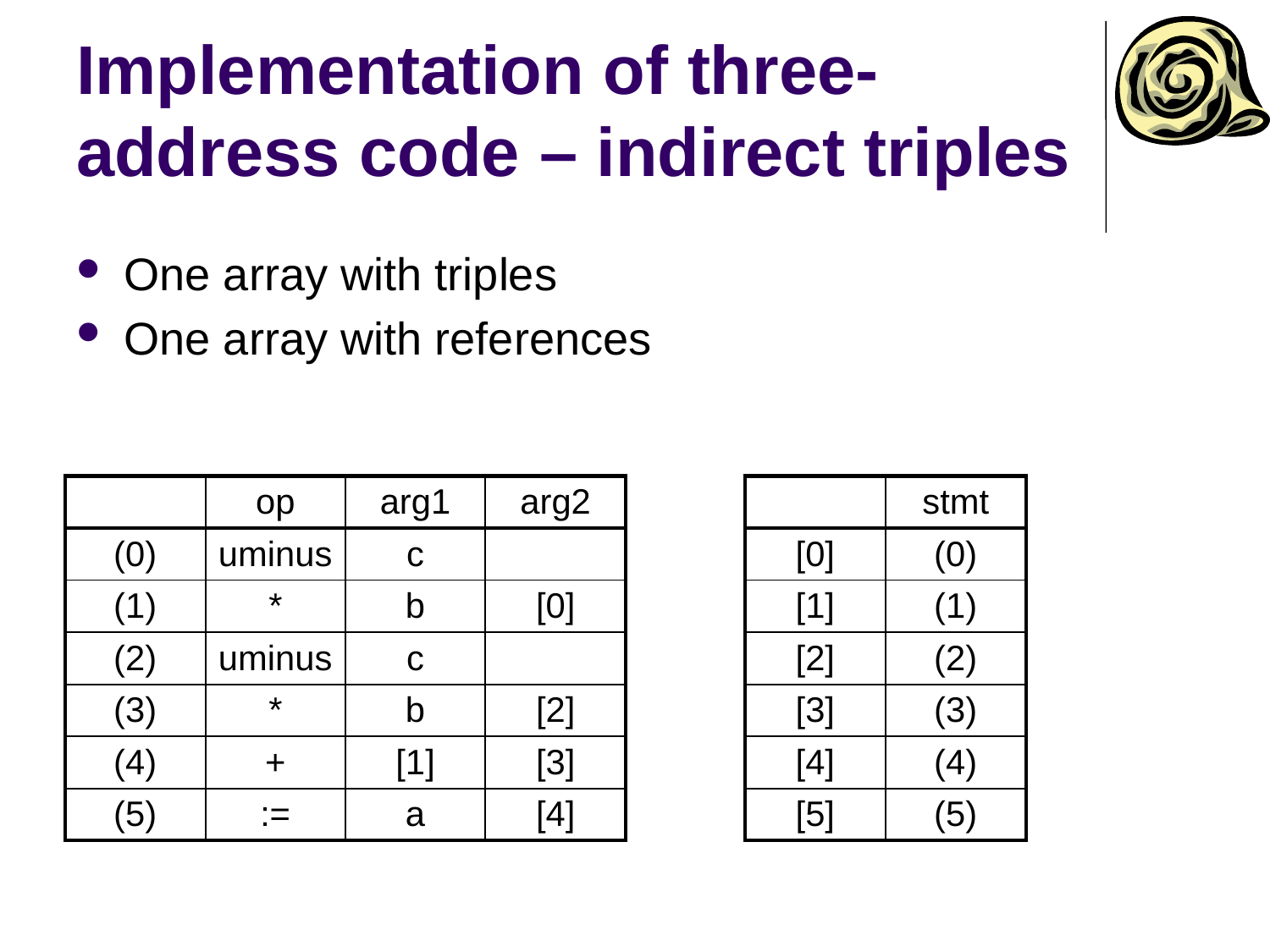

# Implementation of three-address code – indirect triples
One array with triples
One array with references
|  | op | arg1 | arg2 |
| --- | --- | --- | --- |
| (0) | uminus | c |  |
| (1) | \* | b | [0] |
| (2) | uminus | c |  |
| (3) | \* | b | [2] |
| (4) | + | [1] | [3] |
| (5) | := | a | [4] |
|  | stmt |
| --- | --- |
| [0] | (0) |
| [1] | (1) |
| [2] | (2) |
| [3] | (3) |
| [4] | (4) |
| [5] | (5) |